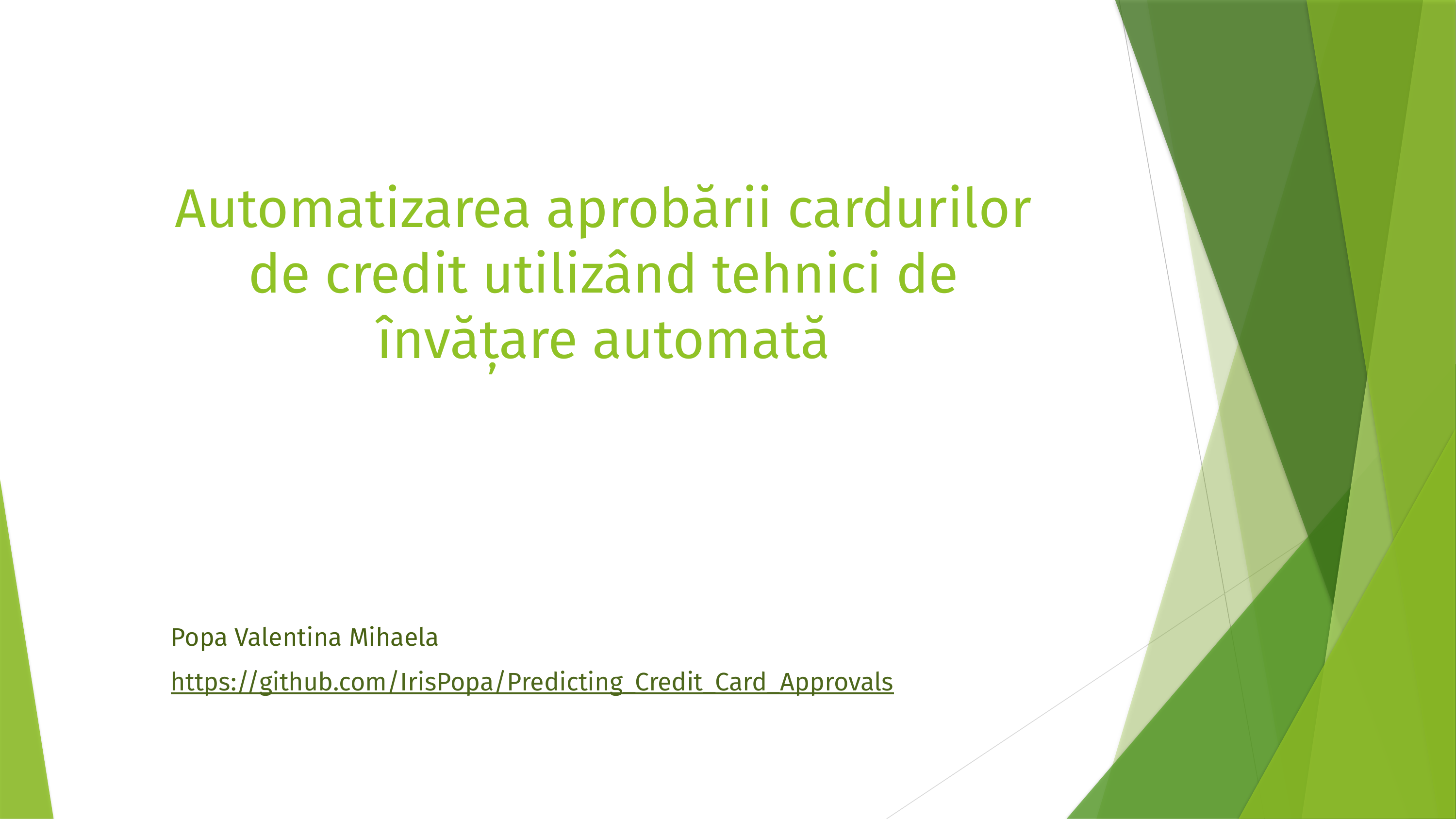

Automatizarea aprobării cardurilor de credit utilizând tehnici de învățare automată
Popa Valentina Mihaela
https://github.com/IrisPopa/Predicting_Credit_Card_Approvals